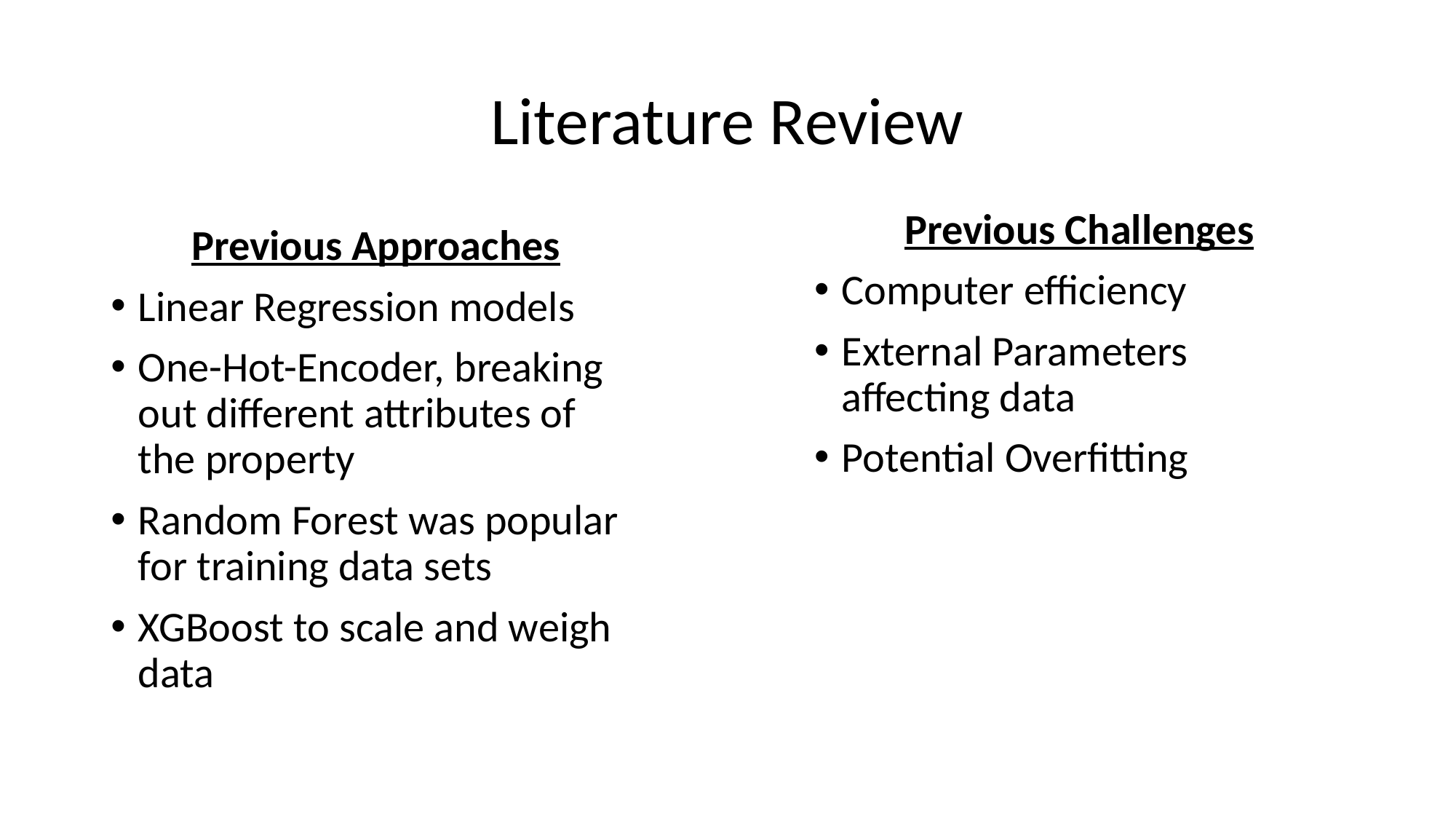

# Literature Review
Previous Challenges
Computer efficiency
External Parameters affecting data
Potential Overfitting

Previous Approaches
Linear Regression models
One-Hot-Encoder, breaking out different attributes of the property
Random Forest was popular for training data sets
XGBoost to scale and weigh data